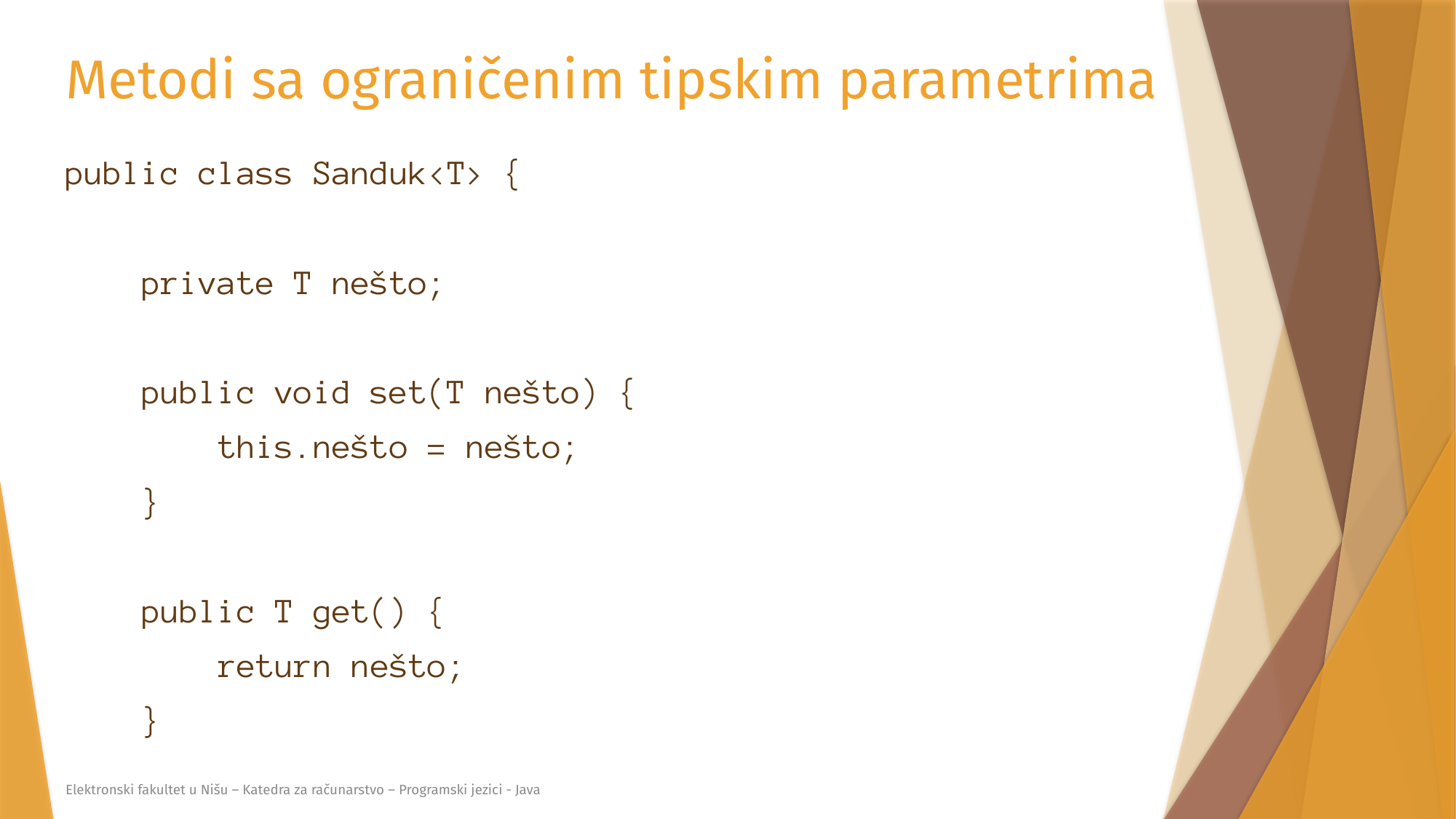

# Metodi sa ograničenim tipskim parametrima
public class Sanduk<T> {

    private T nešto;

    public void set(T nešto) {
        this.nešto = nešto;
    }

    public T get() {
        return nešto;
    }
Elektronski fakultet u Nišu – Katedra za računarstvo – Programski jezici - Java